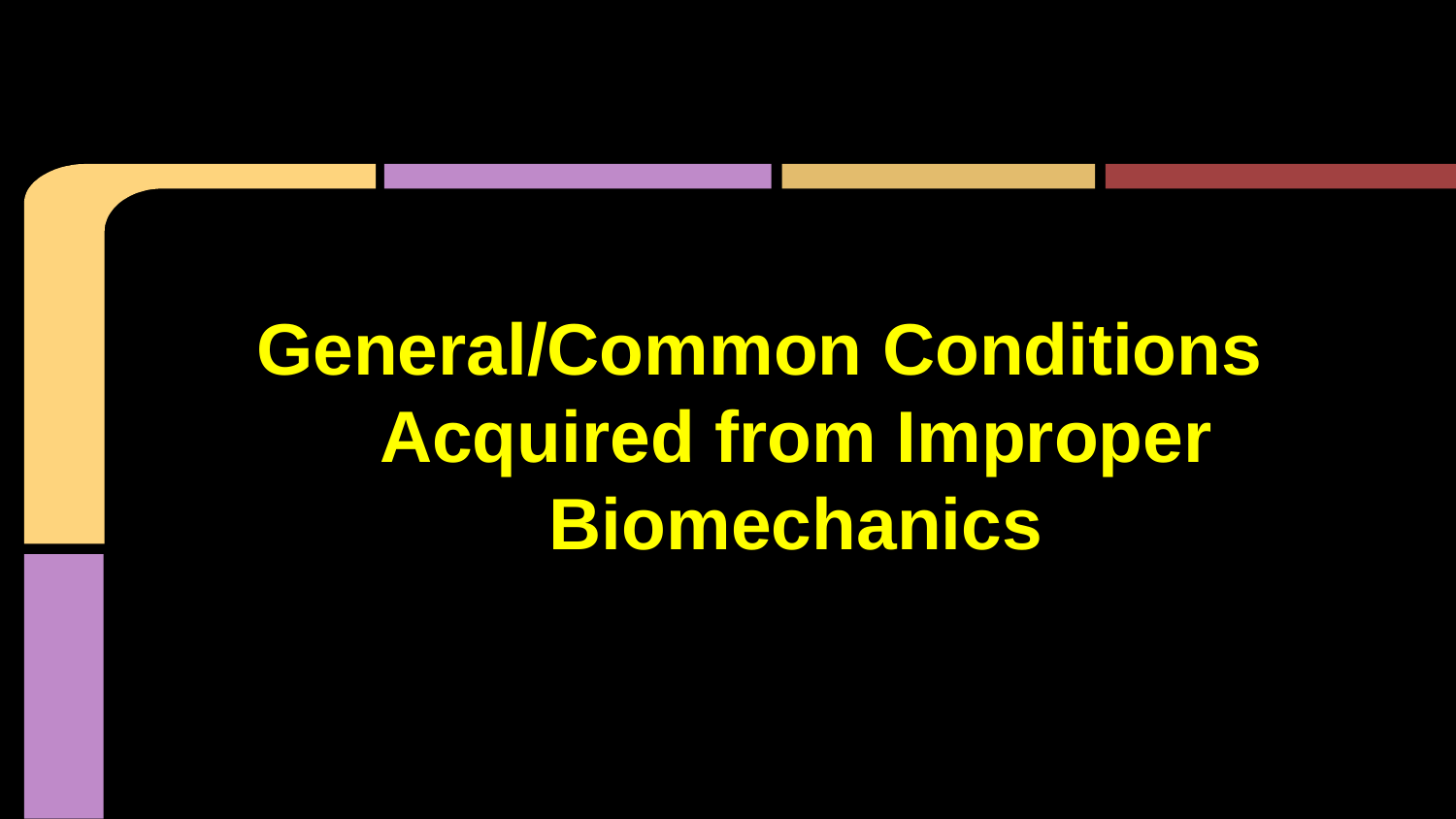

#

General/Common Conditions Acquired from Improper Biomechanics